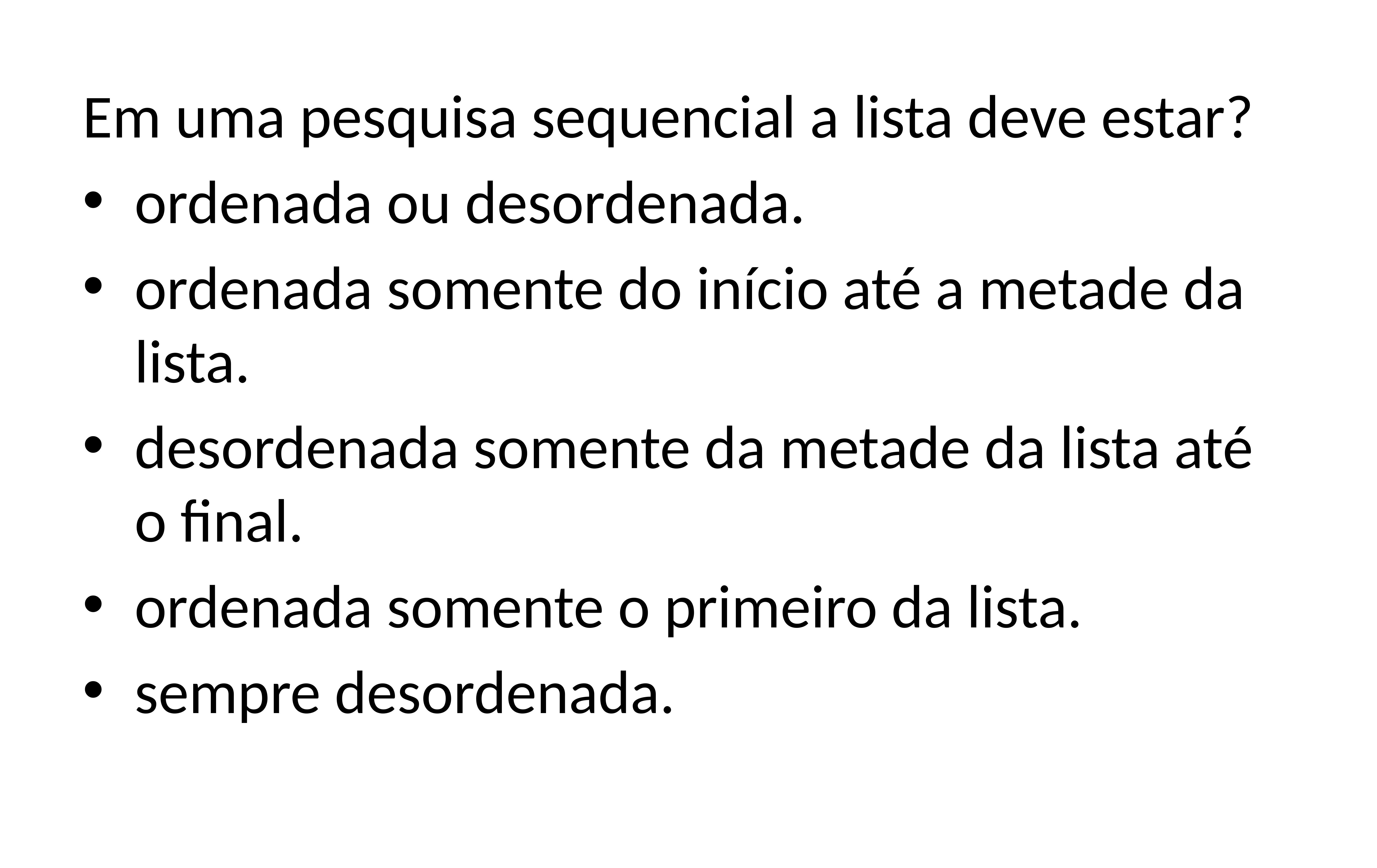

Em uma pesquisa sequencial a lista deve estar?
ordenada ou desordenada.
ordenada somente do início até a metade da lista.
desordenada somente da metade da lista até o final.
ordenada somente o primeiro da lista.
sempre desordenada.